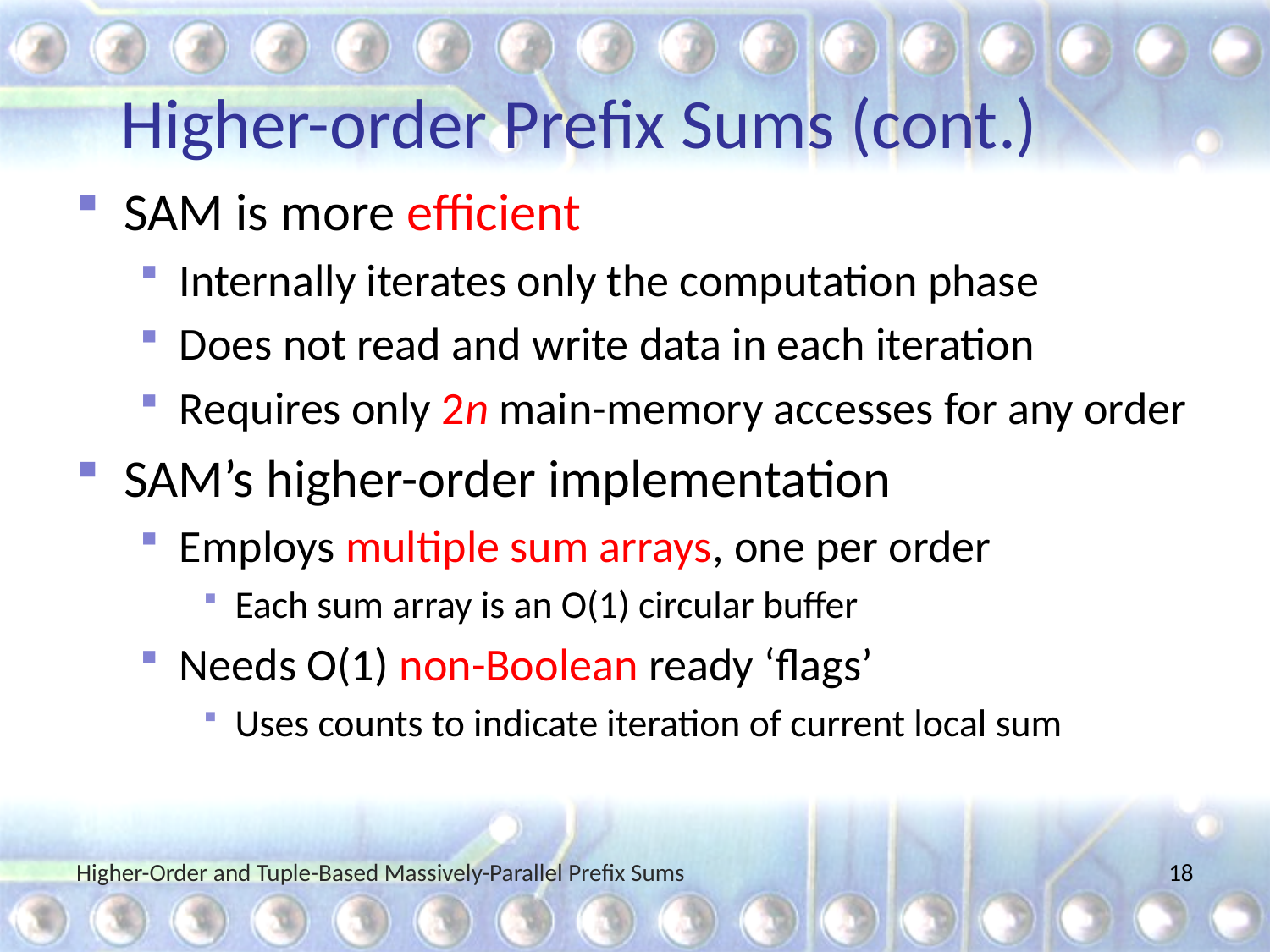

# Higher-order Prefix Sums (cont.)
SAM is more efficient
Internally iterates only the computation phase
Does not read and write data in each iteration
Requires only 2n main-memory accesses for any order
SAM’s higher-order implementation
Employs multiple sum arrays, one per order
Each sum array is an O(1) circular buffer
Needs O(1) non-Boolean ready ‘flags’
Uses counts to indicate iteration of current local sum
Higher-Order and Tuple-Based Massively-Parallel Prefix Sums
18